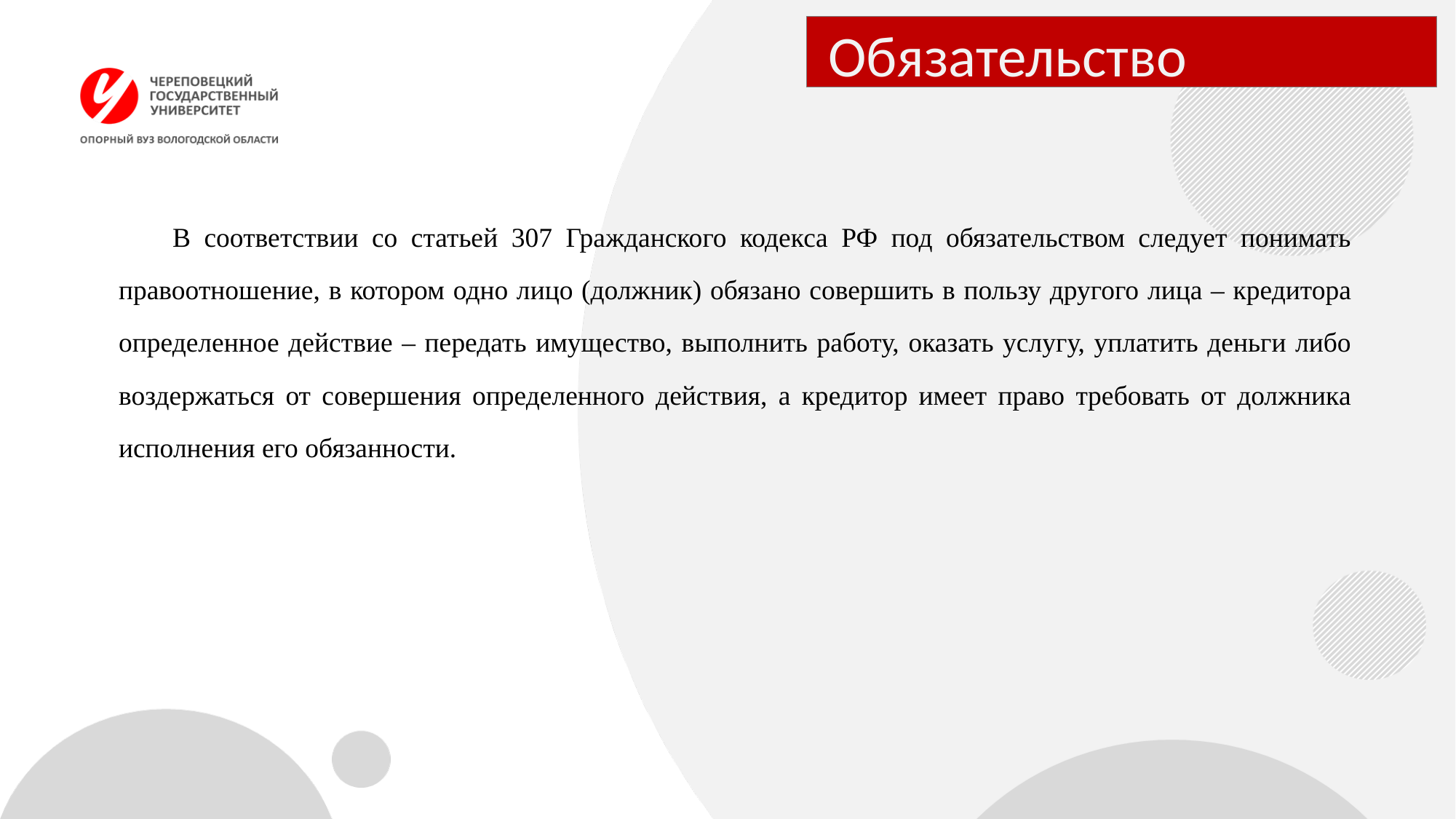

# Обязательство
В соответствии со статьей 307 Гражданского кодекса РФ под обязательством следует понимать правоотношение, в котором одно лицо (должник) обязано совершить в пользу другого лица – кредитора определенное действие – передать имущество, выполнить работу, оказать услугу, уплатить деньги либо воздержаться от совершения определенного действия, а кредитор имеет право требовать от должника исполнения его обязанности.